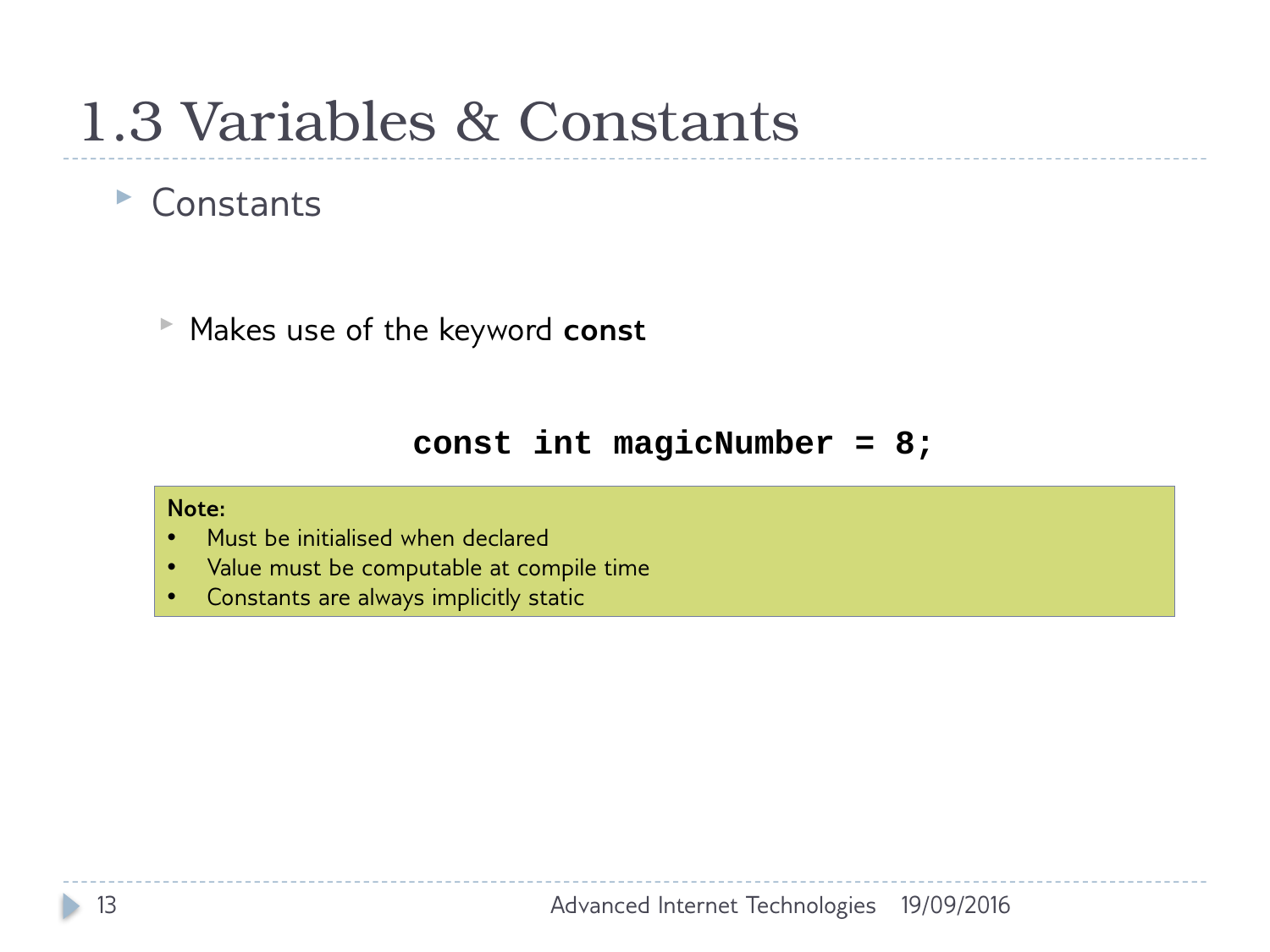

# 1.3 Variables & Constants
Constants

Makes use of the keyword const

		const int magicNumber = 8;

Note:
Must be initialised when declared
Value must be computable at compile time
Constants are always implicitly static
13
Advanced Internet Technologies
19/09/2016